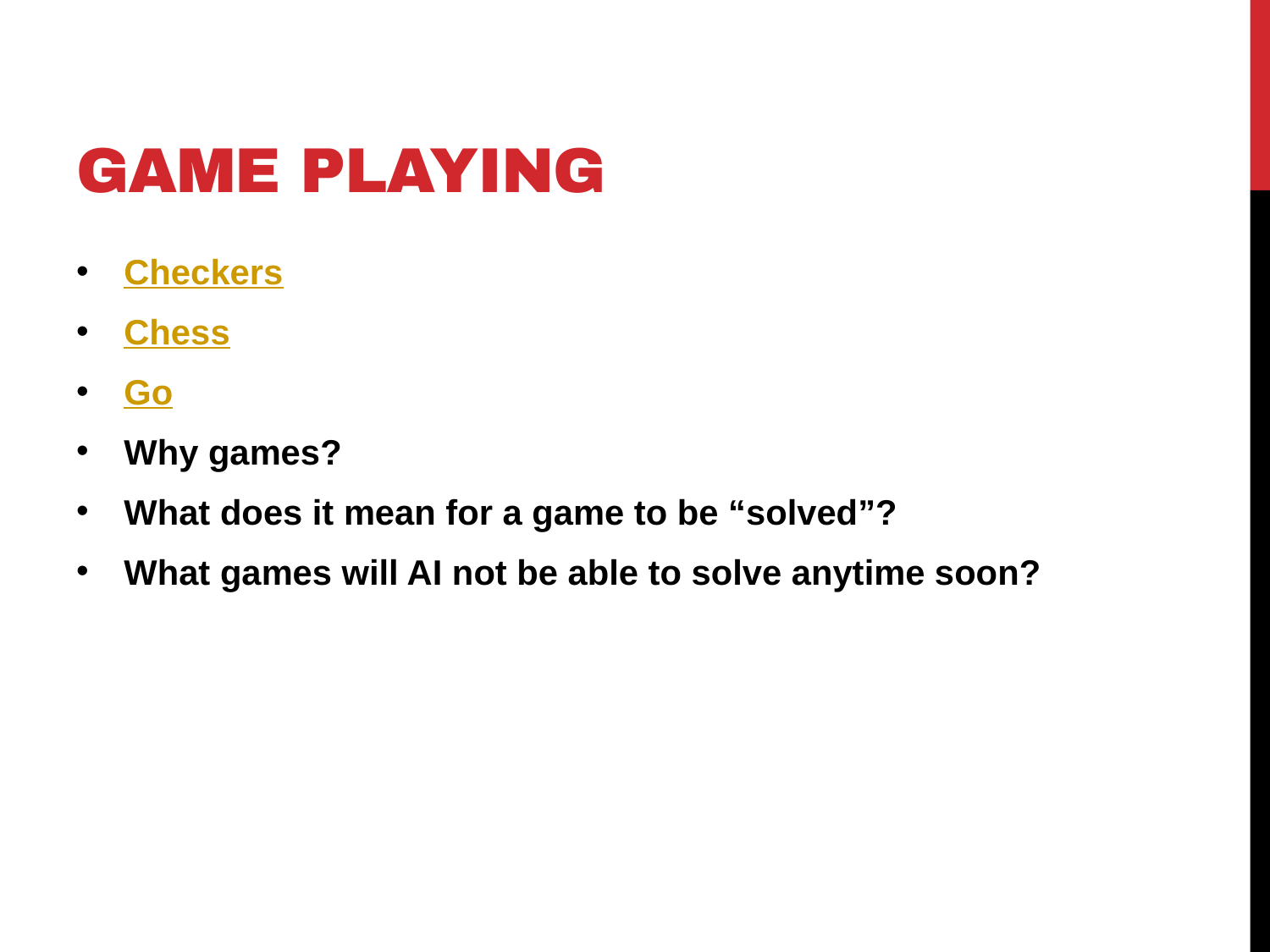

# Game Playing
Checkers
Chess
Go
Why games?
What does it mean for a game to be “solved”?
What games will AI not be able to solve anytime soon?